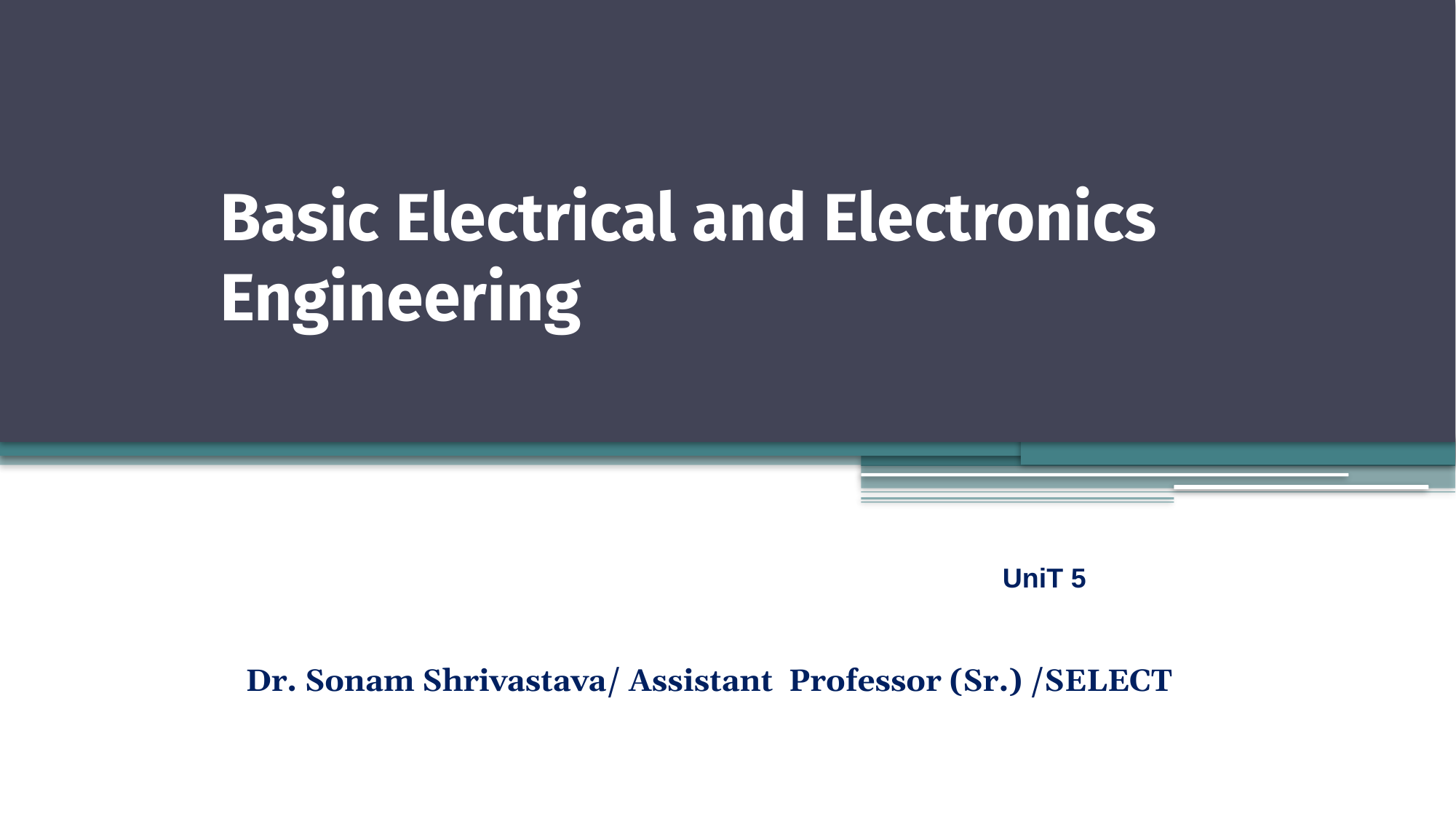

# Basic Electrical and Electronics Engineering
UniT 5
Dr. Sonam Shrivastava/ Assistant  Professor (Sr.) /SELECT